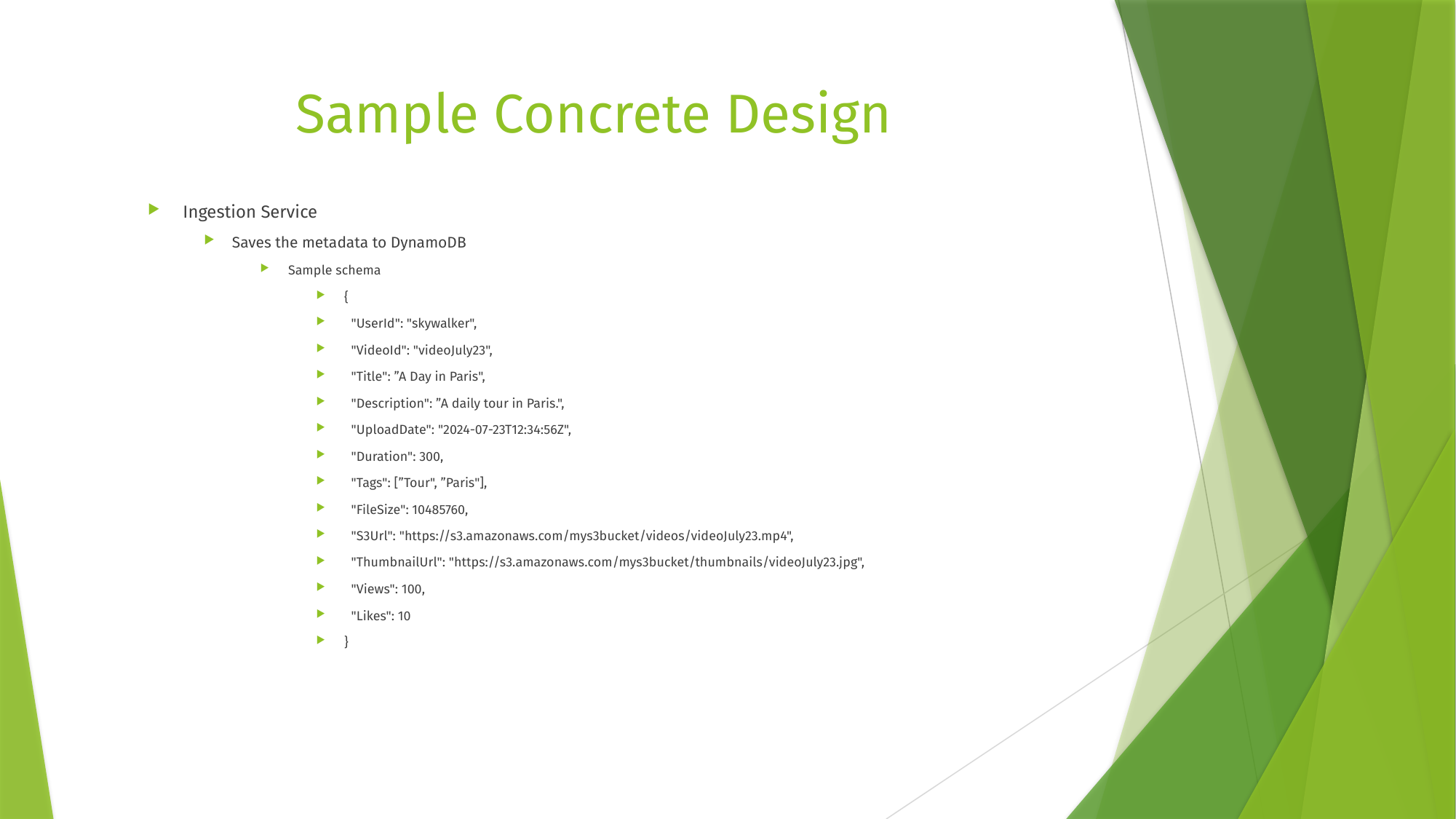

# Sample Concrete Design
Ingestion Service
Saves the metadata to DynamoDB
Sample schema
{
  "UserId": "skywalker",
  "VideoId": "videoJuly23",
  "Title": ”A Day in Paris",
  "Description": ”A daily tour in Paris.",
  "UploadDate": "2024-07-23T12:34:56Z",
  "Duration": 300,
  "Tags": [”Tour", ”Paris"],
  "FileSize": 10485760,
  "S3Url": "https://s3.amazonaws.com/mys3bucket/videos/videoJuly23.mp4",
  "ThumbnailUrl": "https://s3.amazonaws.com/mys3bucket/thumbnails/videoJuly23.jpg",
  "Views": 100,
  "Likes": 10
}